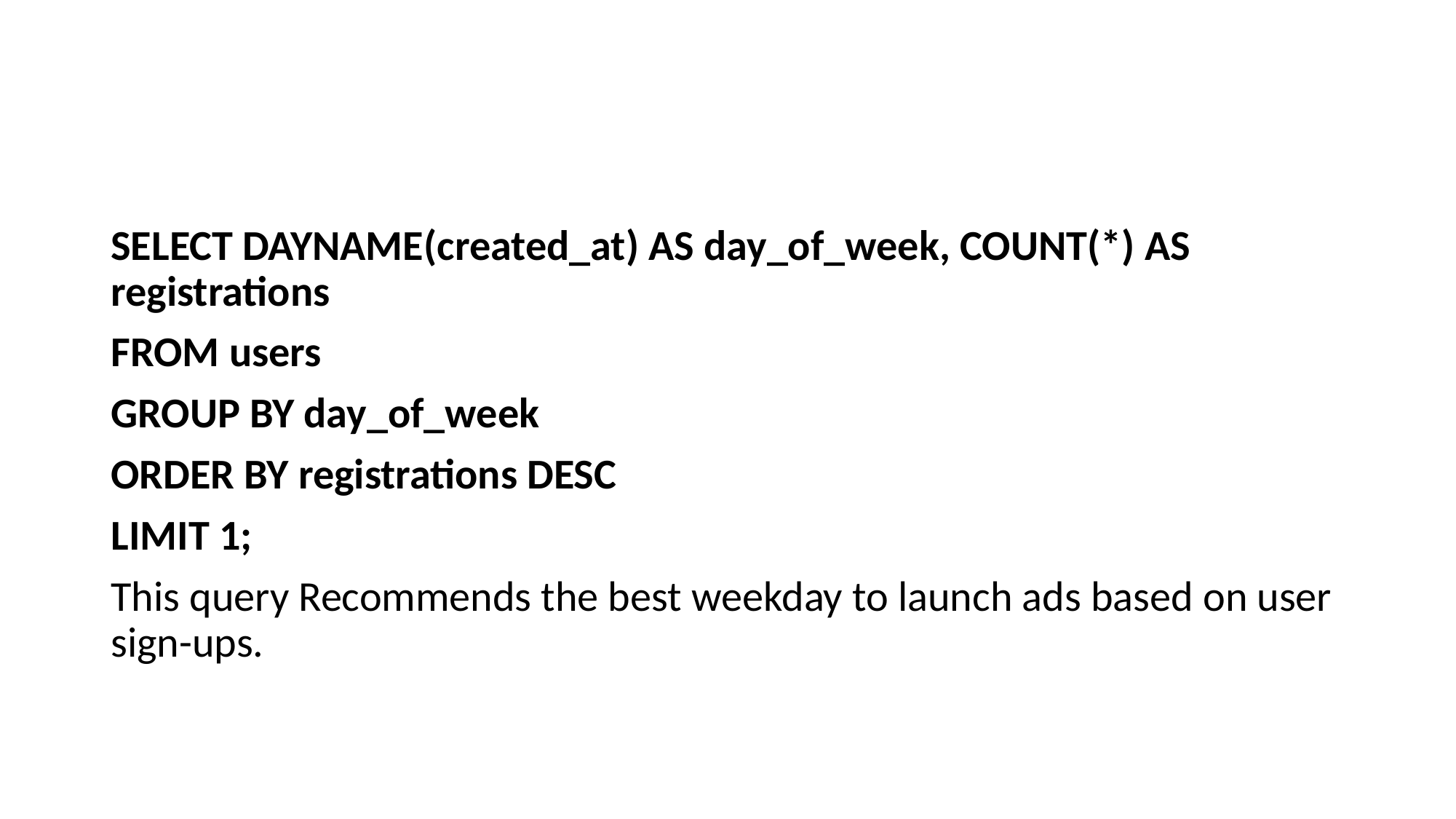

#
SELECT DAYNAME(created_at) AS day_of_week, COUNT(*) AS registrations
FROM users
GROUP BY day_of_week
ORDER BY registrations DESC
LIMIT 1;
This query Recommends the best weekday to launch ads based on user sign-ups.